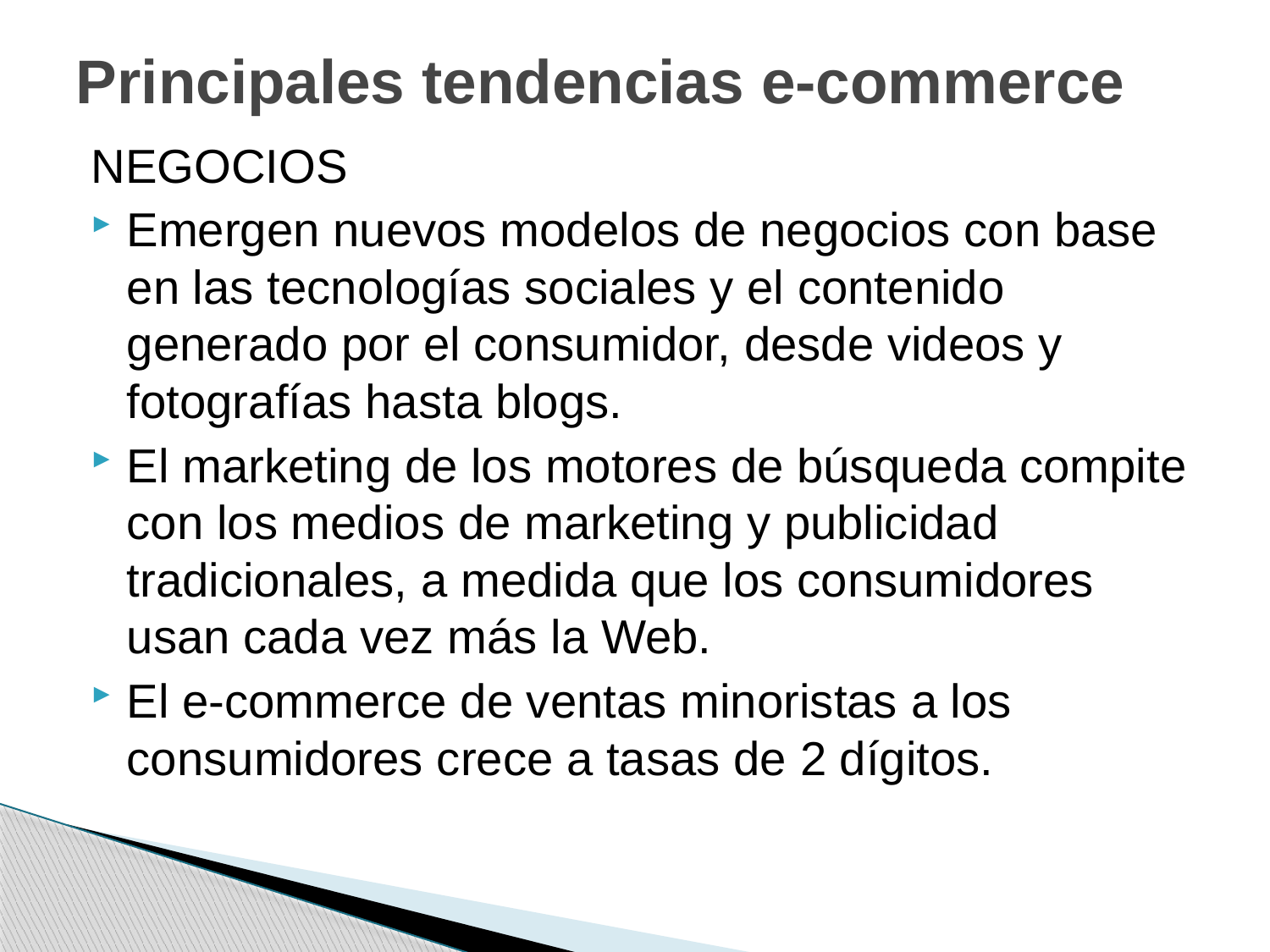

# Principales tendencias e-commerce
NEGOCIOS
Emergen nuevos modelos de negocios con base en las tecnologías sociales y el contenido generado por el consumidor, desde videos y fotografías hasta blogs.
El marketing de los motores de búsqueda compite con los medios de marketing y publicidad tradicionales, a medida que los consumidores usan cada vez más la Web.
El e-commerce de ventas minoristas a los consumidores crece a tasas de 2 dígitos.